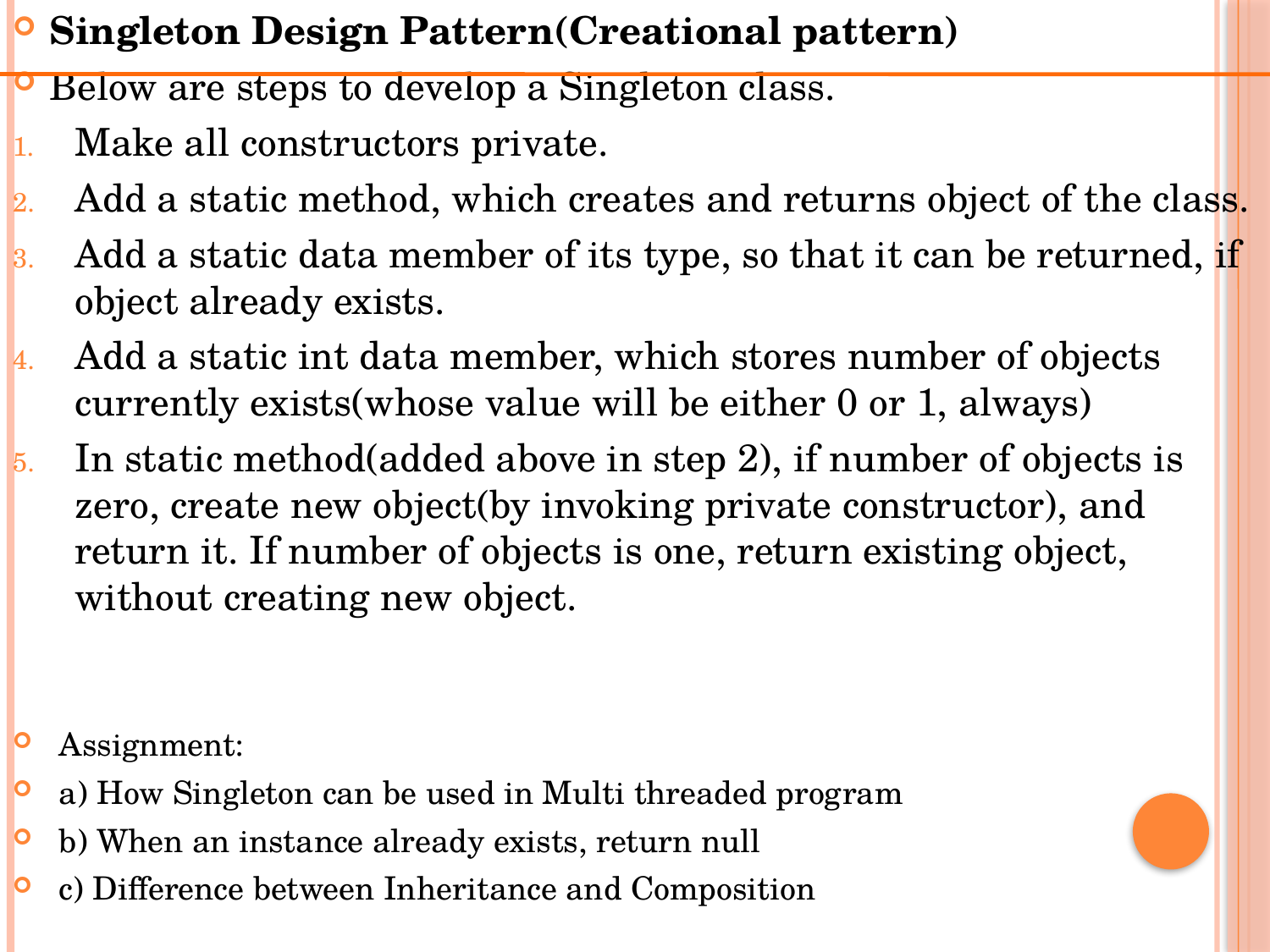

Singleton Design Pattern(Creational pattern)
Below are steps to develop a Singleton class.
Make all constructors private.
Add a static method, which creates and returns object of the class.
Add a static data member of its type, so that it can be returned, if object already exists.
Add a static int data member, which stores number of objects currently exists(whose value will be either 0 or 1, always)
In static method(added above in step 2), if number of objects is zero, create new object(by invoking private constructor), and return it. If number of objects is one, return existing object, without creating new object.

Assignment:
a) How Singleton can be used in Multi threaded program
b) When an instance already exists, return null
c) Difference between Inheritance and Composition

#